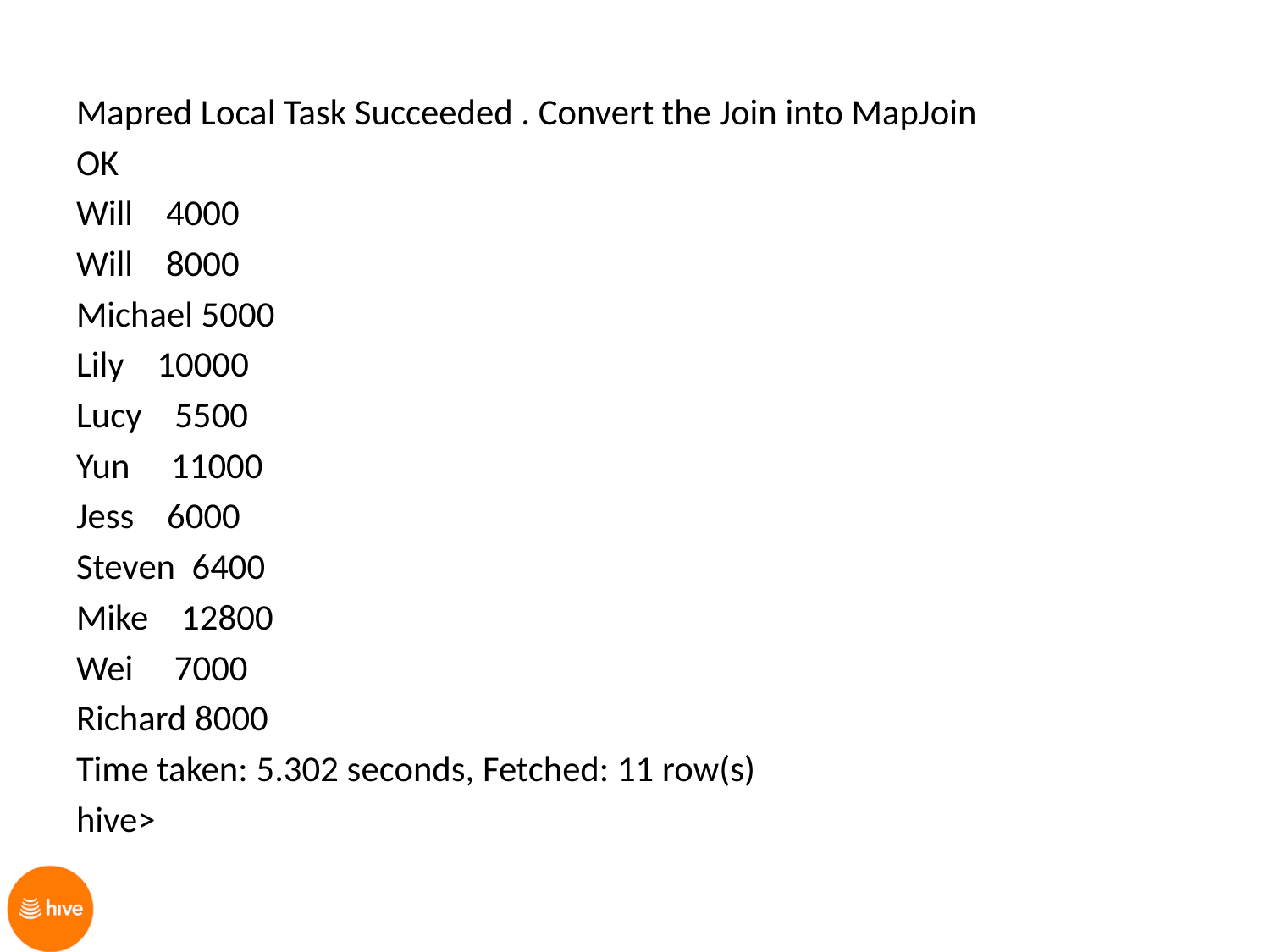

Mapred Local Task Succeeded . Convert the Join into MapJoin
OK
Will    4000
Will    8000
Michael 5000
Lily    10000
Lucy    5500
Yun     11000
Jess    6000
Steven  6400
Mike    12800
Wei     7000
Richard 8000
Time taken: 5.302 seconds, Fetched: 11 row(s)
hive>